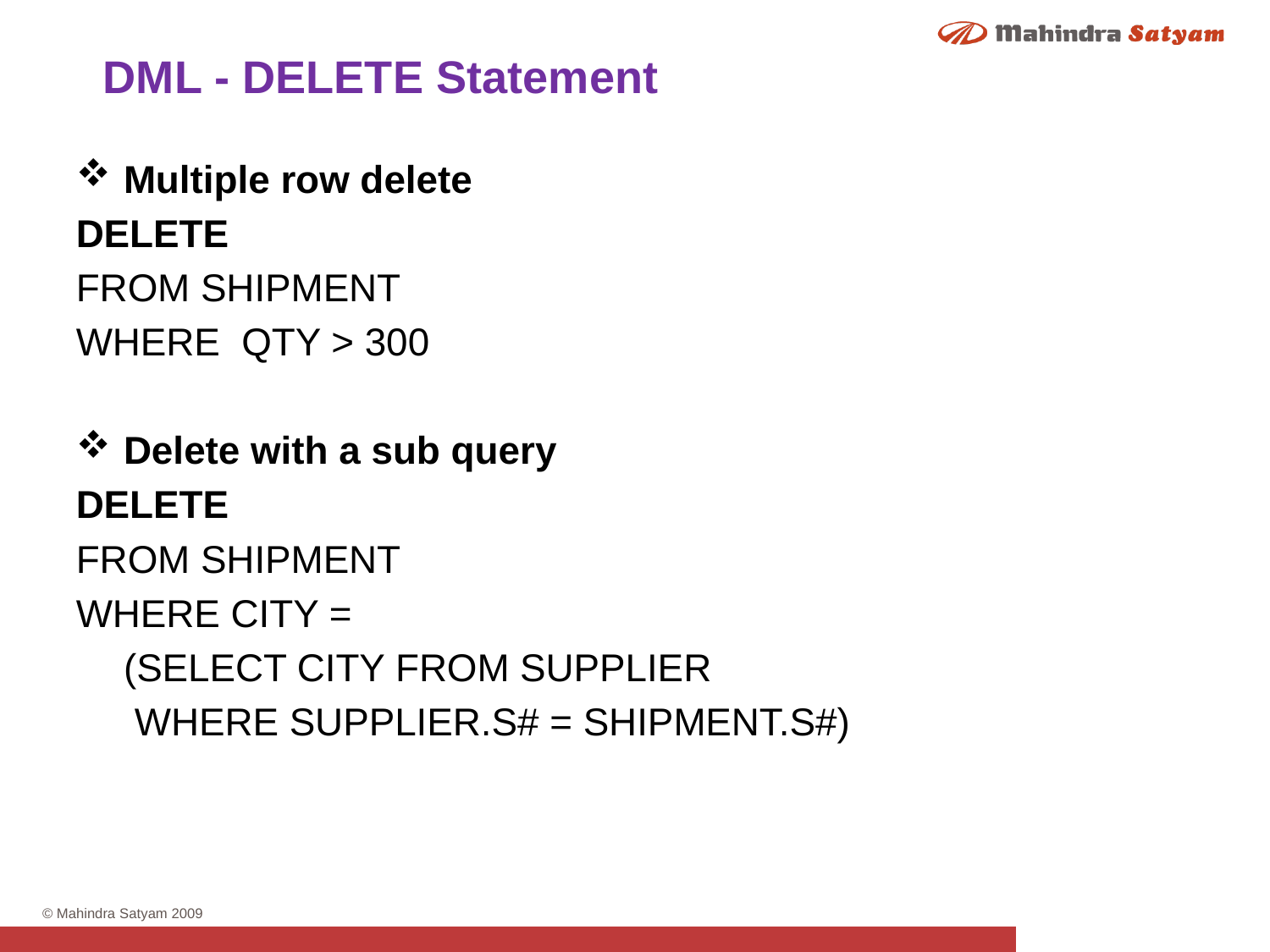

DML - DELETE Statement
Multiple row delete
DELETE
FROM SHIPMENT
WHERE  QTY > 300

Delete with a sub query
DELETE
FROM SHIPMENT
WHERE CITY =
	(SELECT CITY FROM SUPPLIER
	 WHERE SUPPLIER.S# = SHIPMENT.S#)